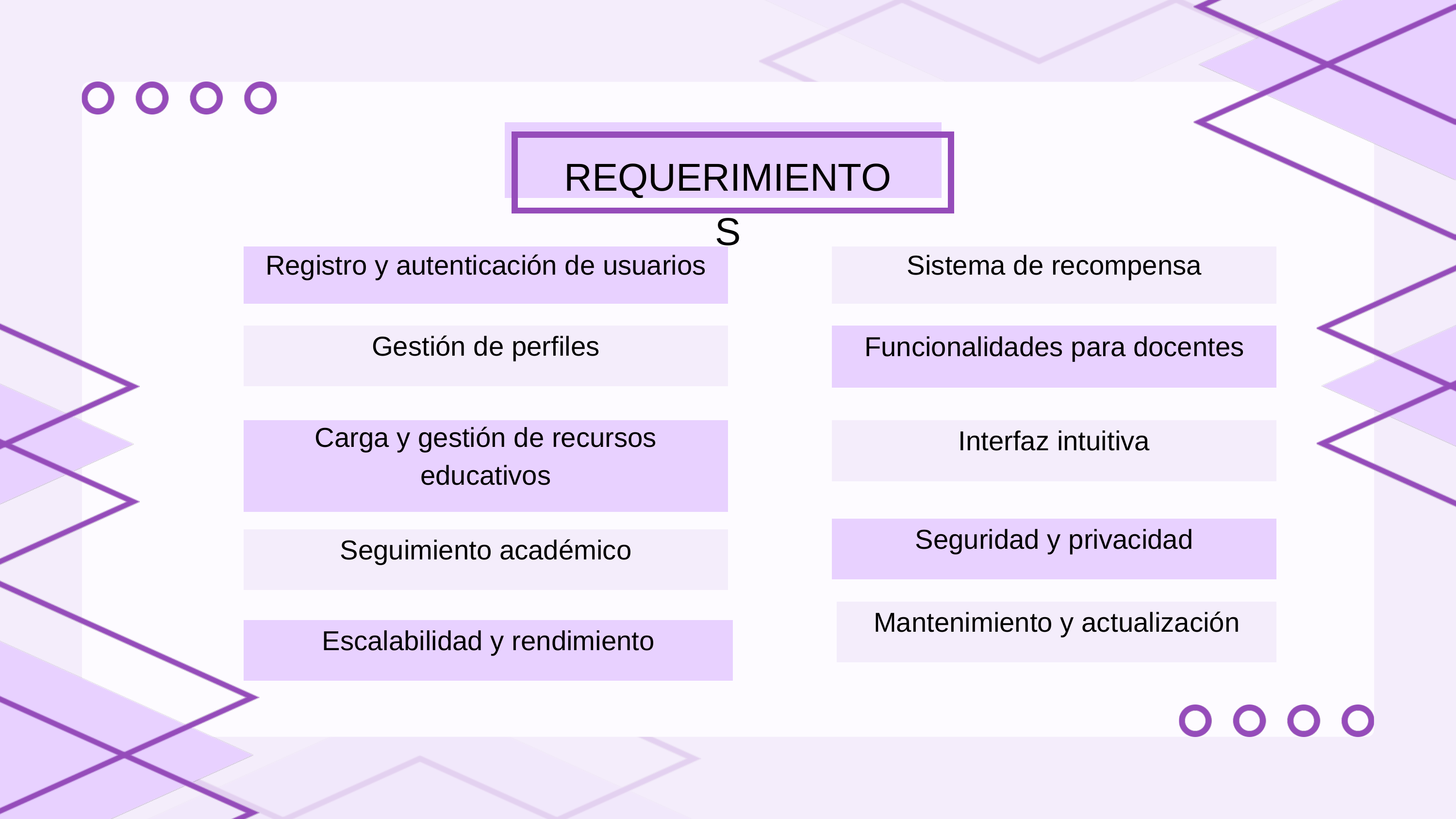

REQUERIMIENTOS

Registro y autenticación de usuarios

Sistema de recompensa

Gestión de perfiles

Funcionalidades para docentes

Carga y gestión de recursos educativos

Interfaz intuitiva

Seguridad y privacidad

Seguimiento académico

Mantenimiento y actualización

Escalabilidad y rendimiento